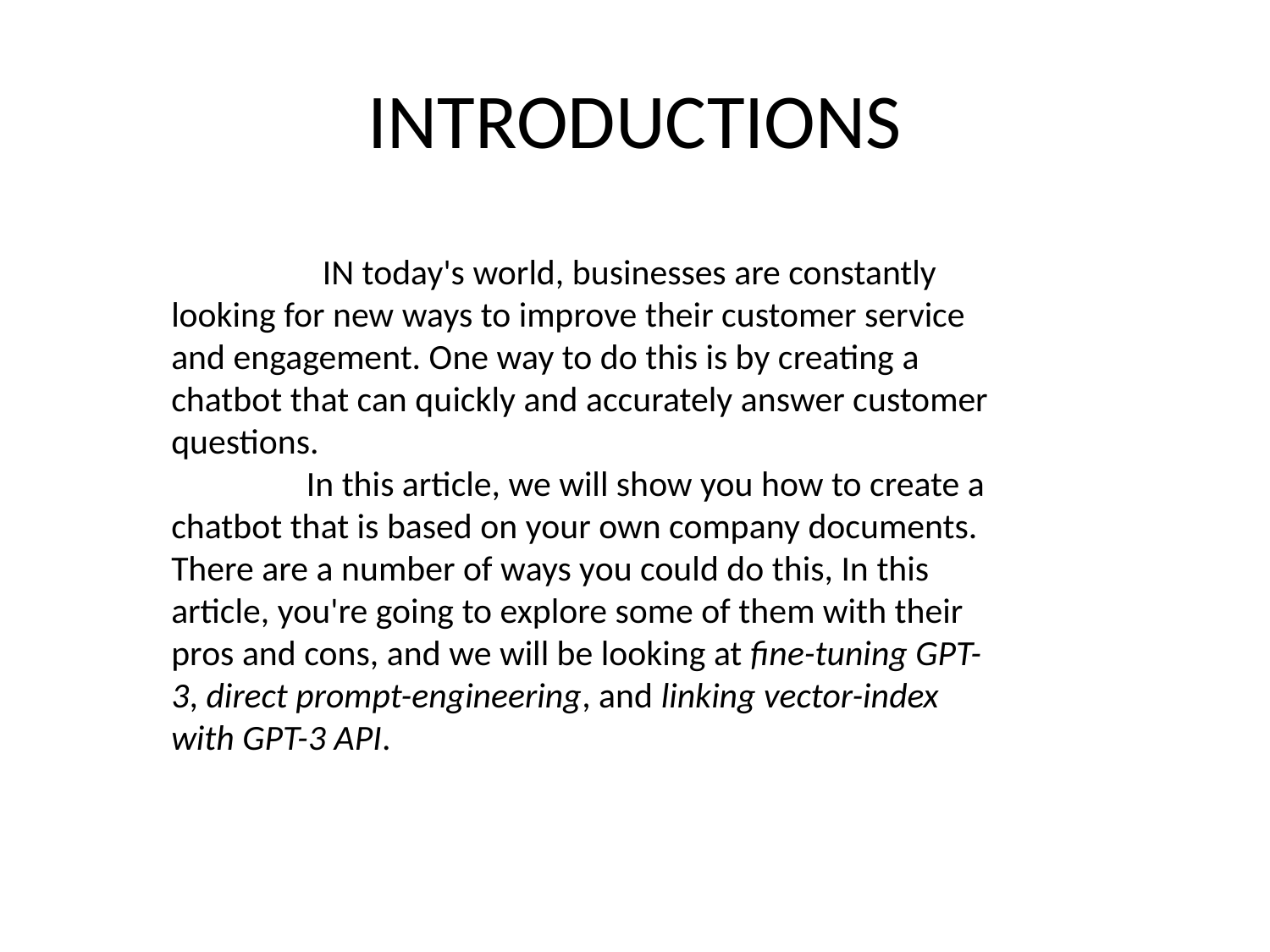

# INTRODUCTIONS
	   IN today's world, businesses are constantly looking for new ways to improve their customer service and engagement. One way to do this is by creating a chatbot that can quickly and accurately answer customer questions.
	 In this article, we will show you how to create a chatbot that is based on your own company documents.
There are a number of ways you could do this, In this article, you're going to explore some of them with their pros and cons, and we will be looking at fine-tuning GPT-3, direct prompt-engineering, and linking vector-index with GPT-3 API.